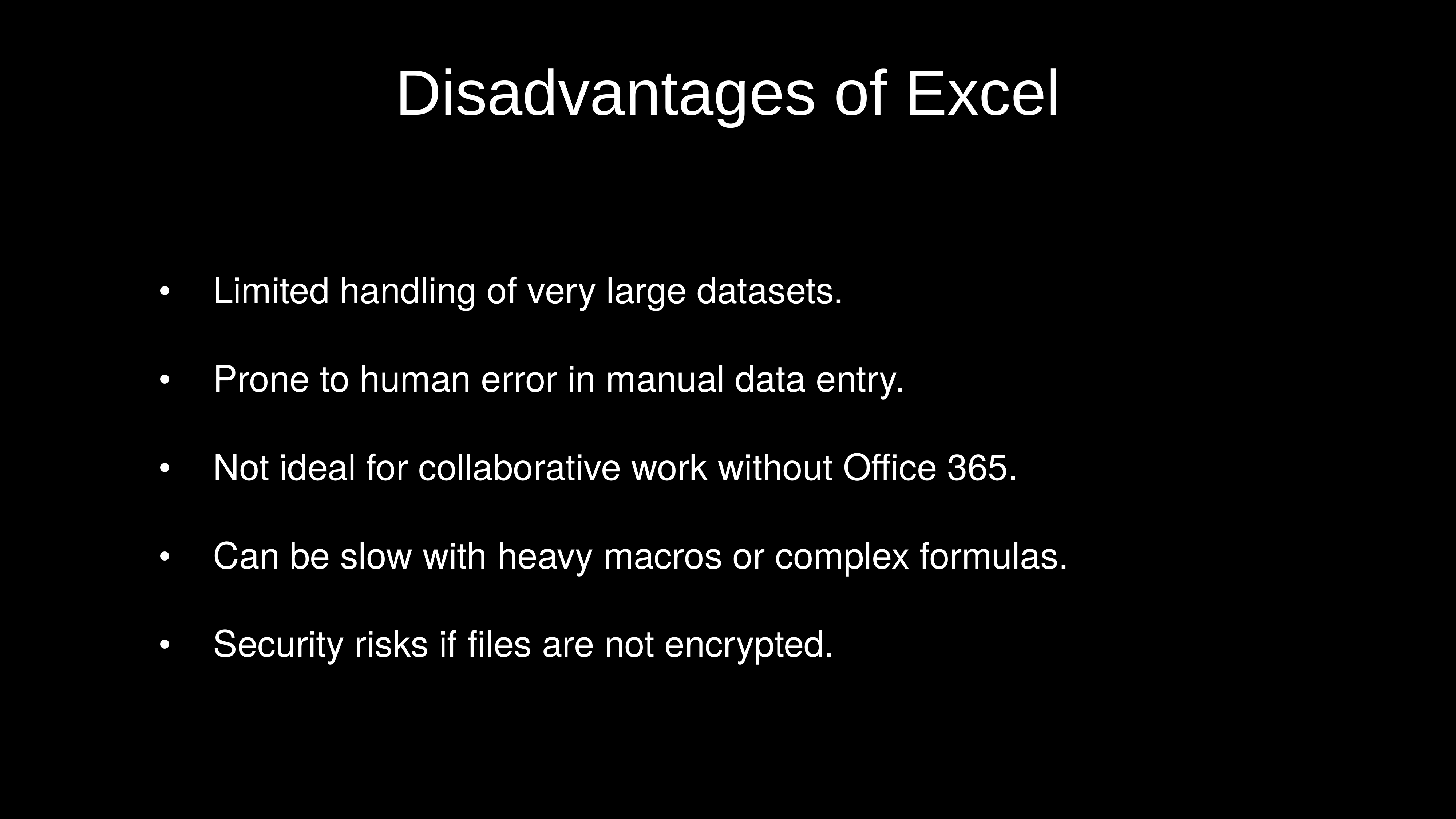

# Disadvantages of Excel
	•	Limited handling of very large datasets.
	•	Prone to human error in manual data entry.
	•	Not ideal for collaborative work without Office 365.
	•	Can be slow with heavy macros or complex formulas.
	•	Security risks if files are not encrypted.